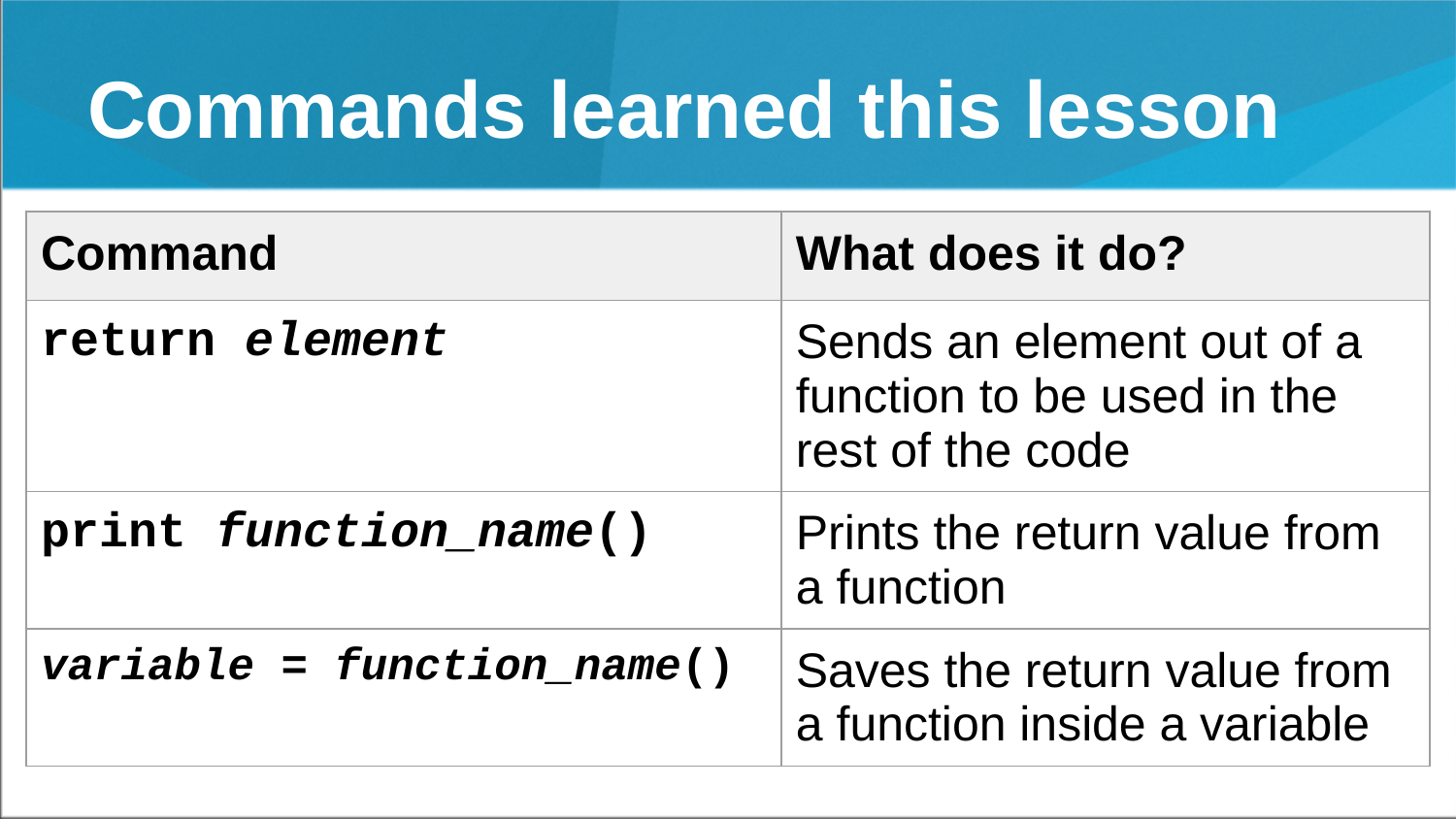

# Commands learned this lesson
| Command | What does it do? |
| --- | --- |
| return element | Sends an element out of a function to be used in the rest of the code |
| print function\_name() | Prints the return value from a function |
| variable = function\_name() | Saves the return value from a function inside a variable |